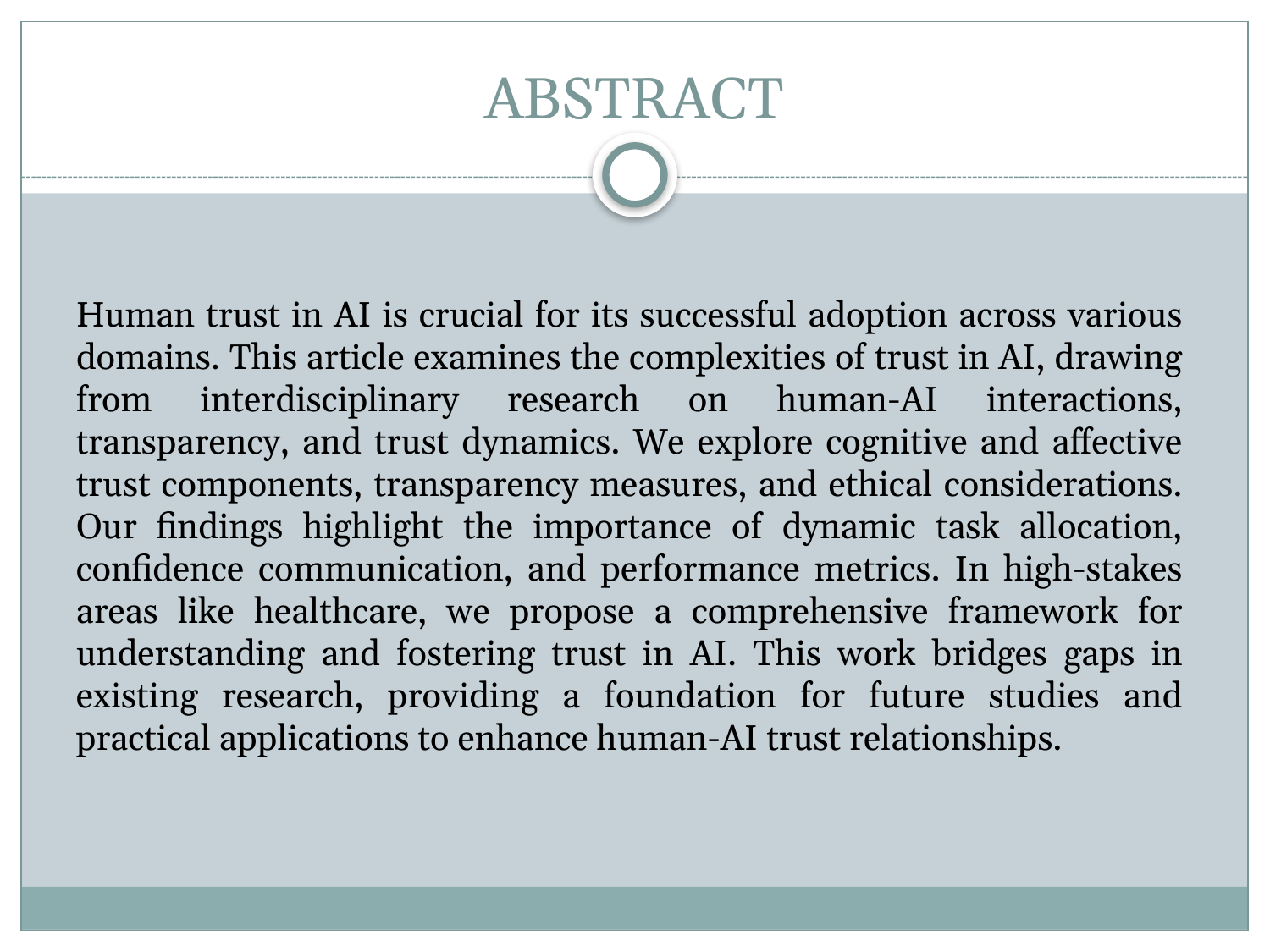

# ABSTRACT
Human trust in AI is crucial for its successful adoption across various domains. This article examines the complexities of trust in AI, drawing from interdisciplinary research on human-AI interactions, transparency, and trust dynamics. We explore cognitive and affective trust components, transparency measures, and ethical considerations. Our findings highlight the importance of dynamic task allocation, confidence communication, and performance metrics. In high-stakes areas like healthcare, we propose a comprehensive framework for understanding and fostering trust in AI. This work bridges gaps in existing research, providing a foundation for future studies and practical applications to enhance human-AI trust relationships.